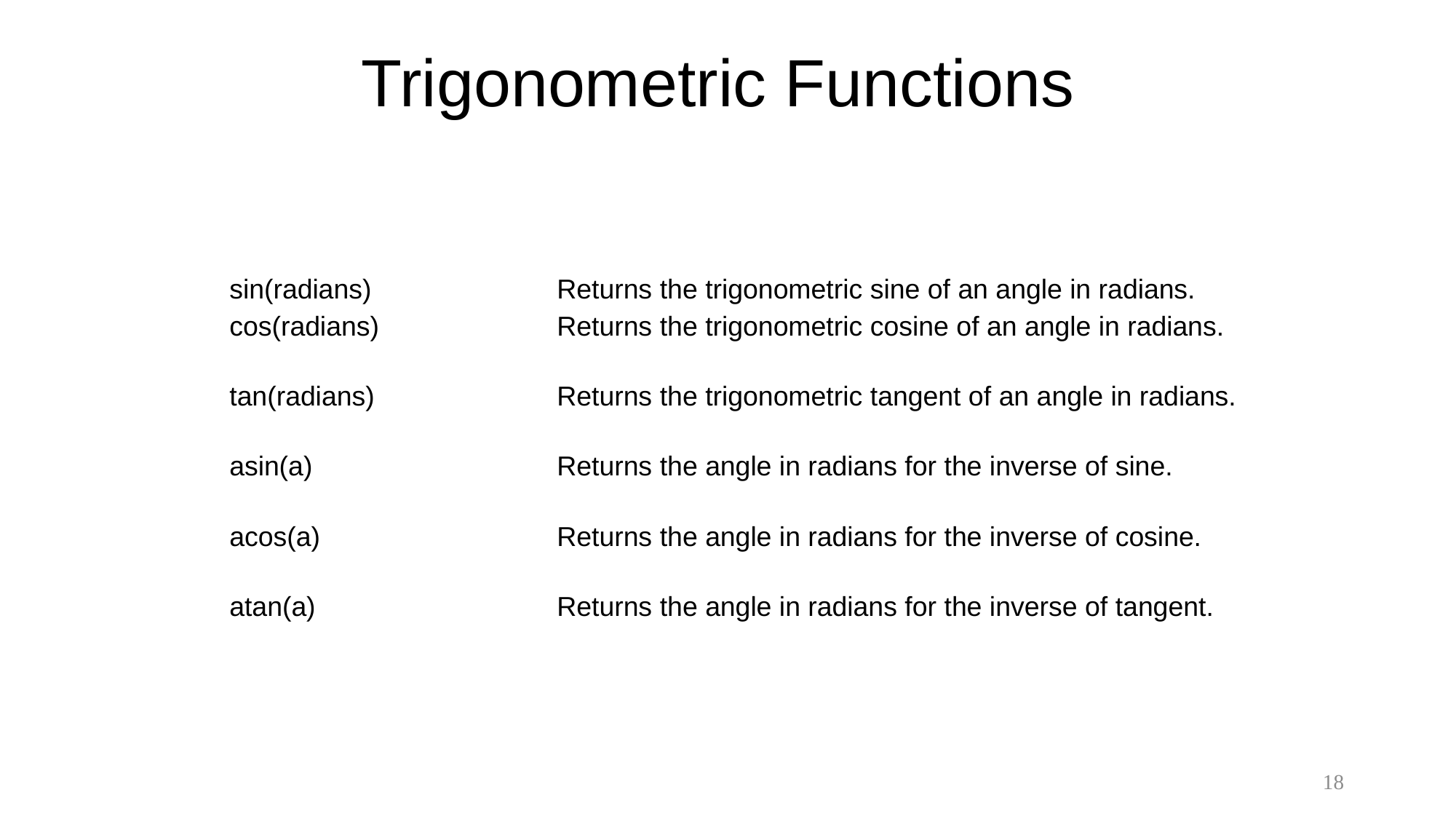

# Trigonometric Functions
sin(radians)         		Returns the trigonometric sine of an angle in radians.
cos(radians)         	Returns the trigonometric cosine of an angle in radians.
tan(radians)         		Returns the trigonometric tangent of an angle in radians.
asin(a)      	      	Returns the angle in radians for the inverse of sine.
acos(a)      	      	Returns the angle in radians for the inverse of cosine.
atan(a)      	     	Returns the angle in radians for the inverse of tangent.

18